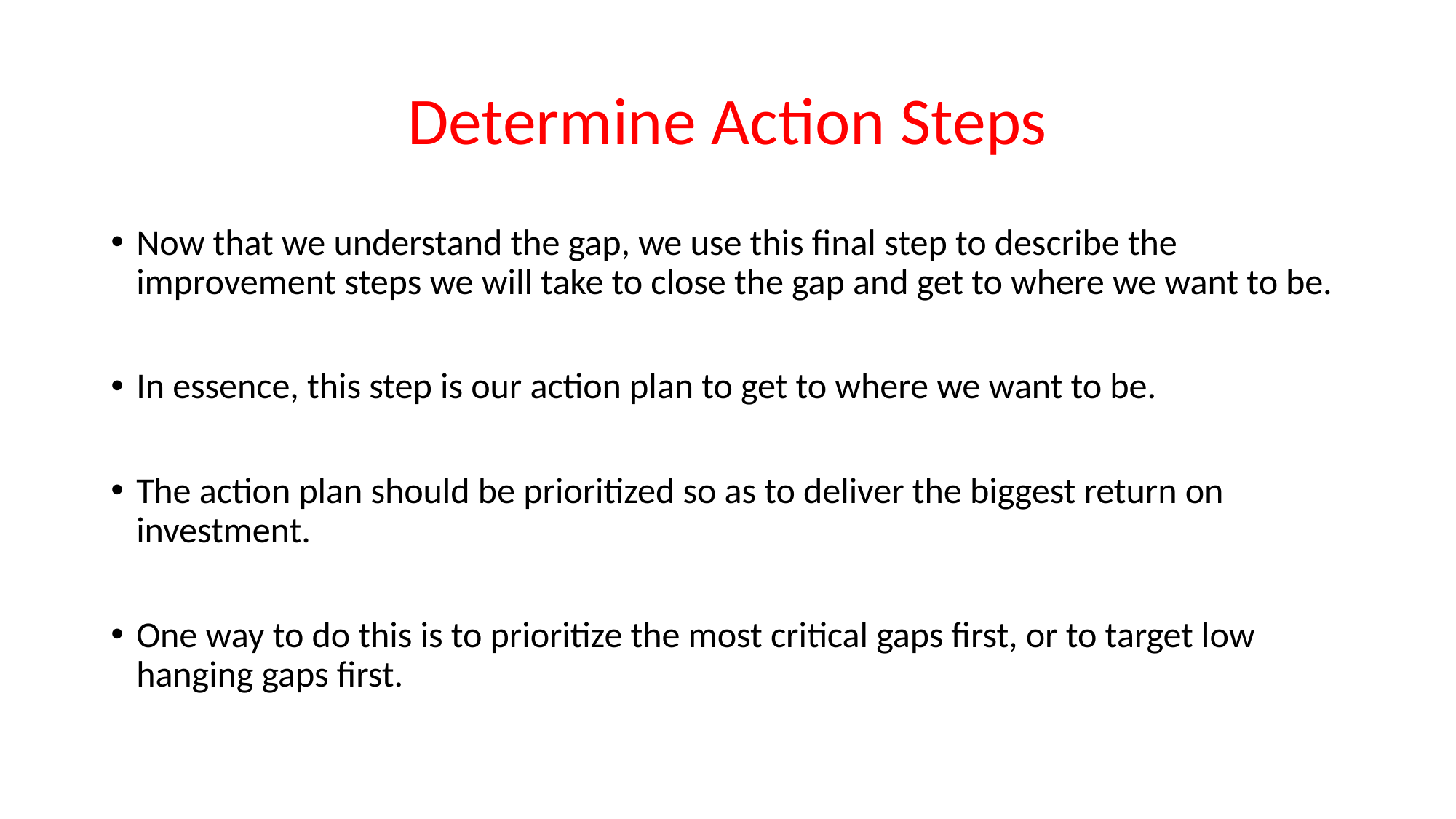

# Determine Action Steps
Now that we understand the gap, we use this final step to describe the improvement steps we will take to close the gap and get to where we want to be.

In essence, this step is our action plan to get to where we want to be.

The action plan should be prioritized so as to deliver the biggest return on investment.

One way to do this is to prioritize the most critical gaps first, or to target low hanging gaps first.